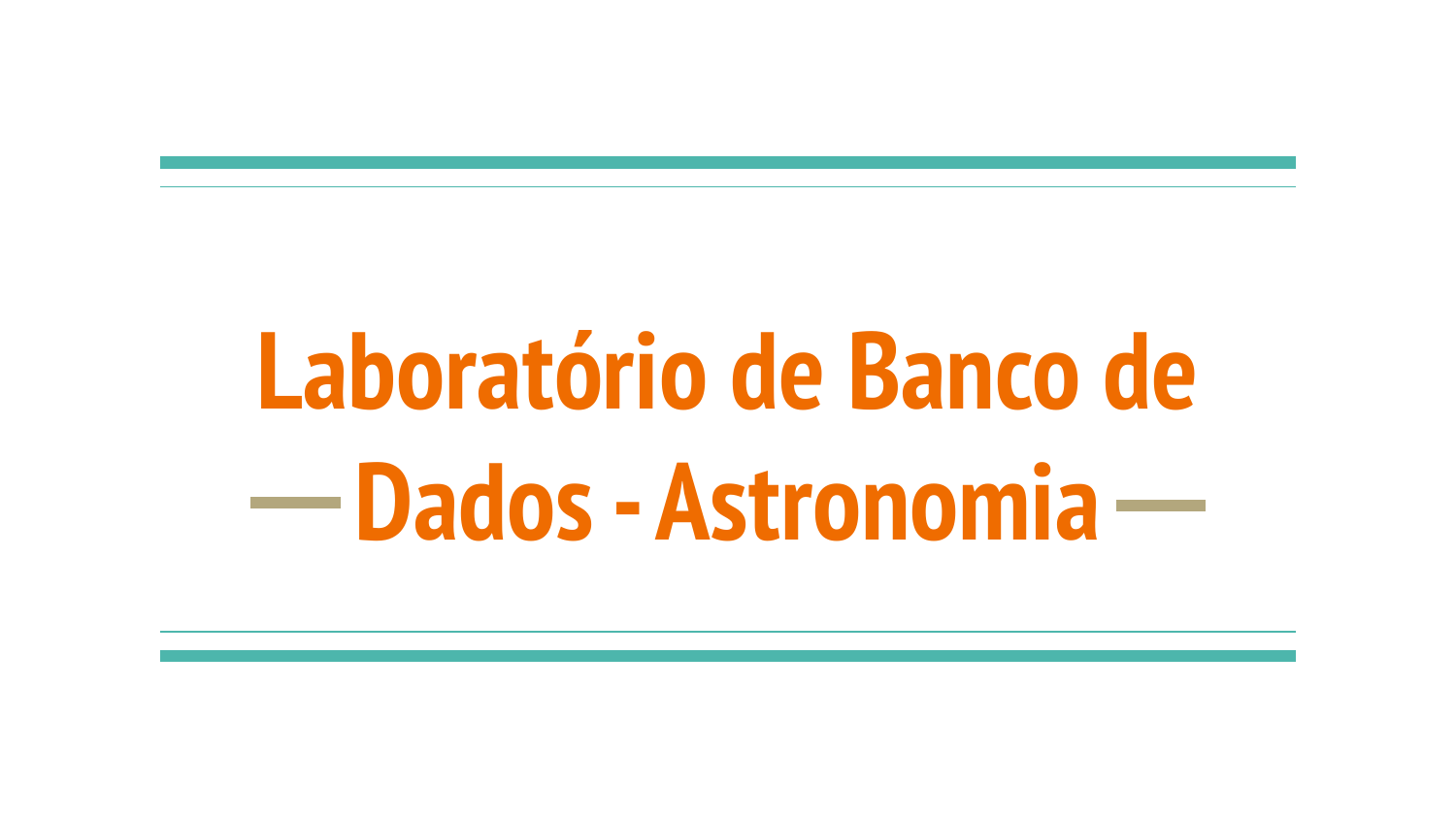

# Laboratório de Banco de Dados - Astronomia